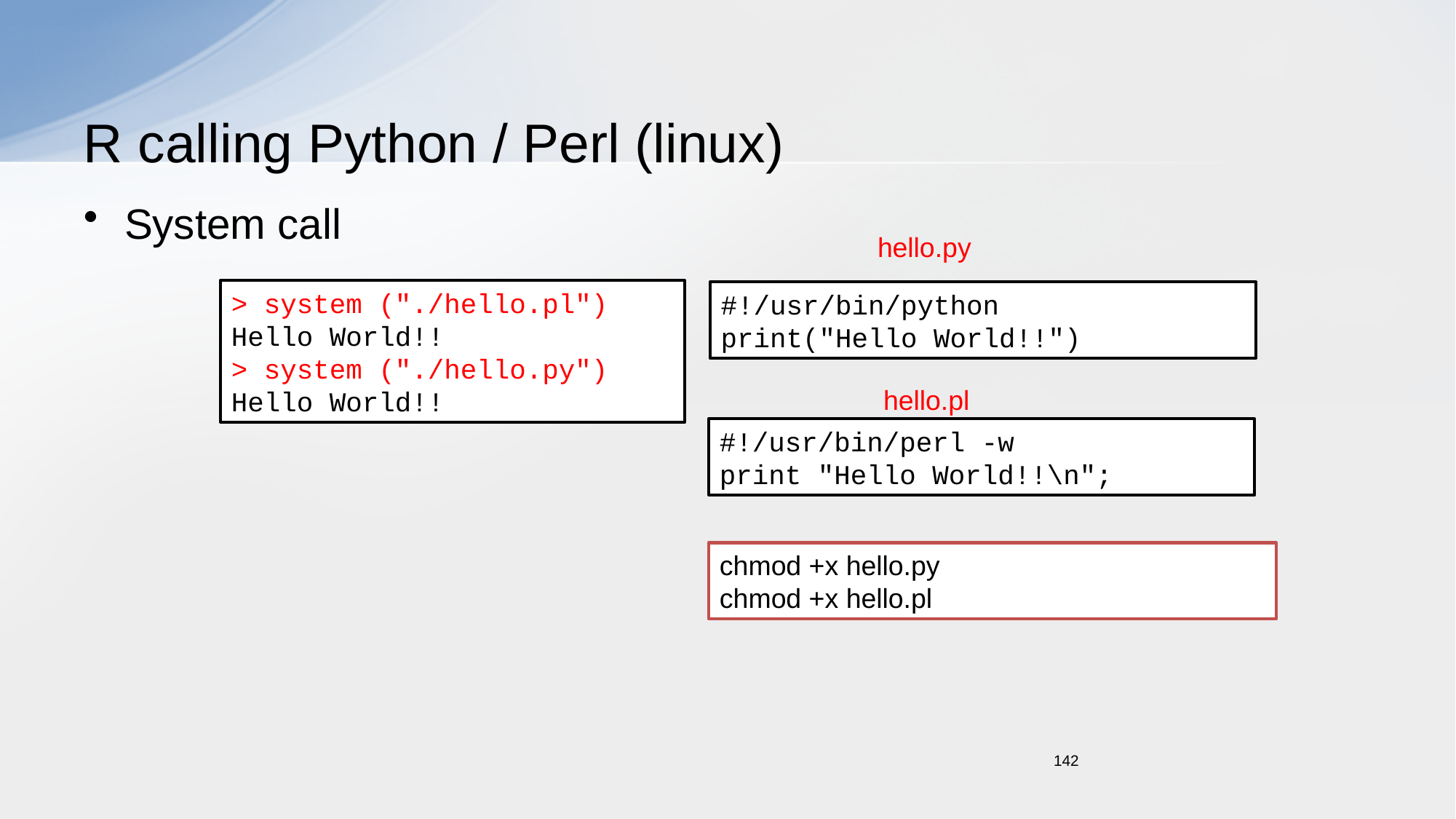

# R calling Python / Perl (linux)
System call

hello.py
> system ("./hello.pl")
Hello World!!
> system ("./hello.py")
Hello World!!
#!/usr/bin/python
print("Hello World!!")
hello.pl
#!/usr/bin/perl -w
print "Hello World!!\n";
chmod +x hello.py
chmod +x hello.pl
142